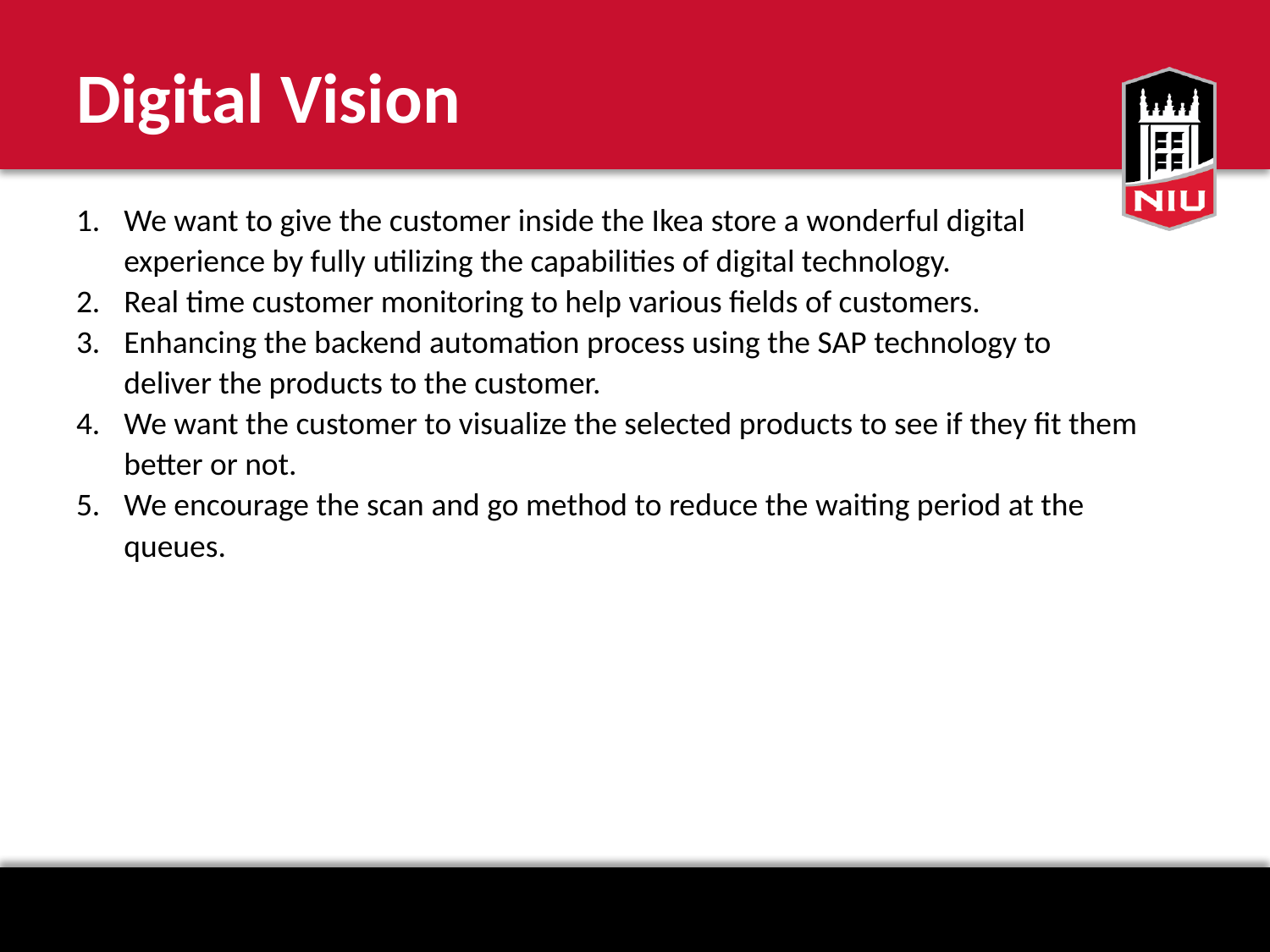

# Digital Vision
We want to give the customer inside the Ikea store a wonderful digital experience by fully utilizing the capabilities of digital technology.
Real time customer monitoring to help various fields of customers.
Enhancing the backend automation process using the SAP technology to deliver the products to the customer.
We want the customer to visualize the selected products to see if they fit them better or not.
We encourage the scan and go method to reduce the waiting period at the queues.